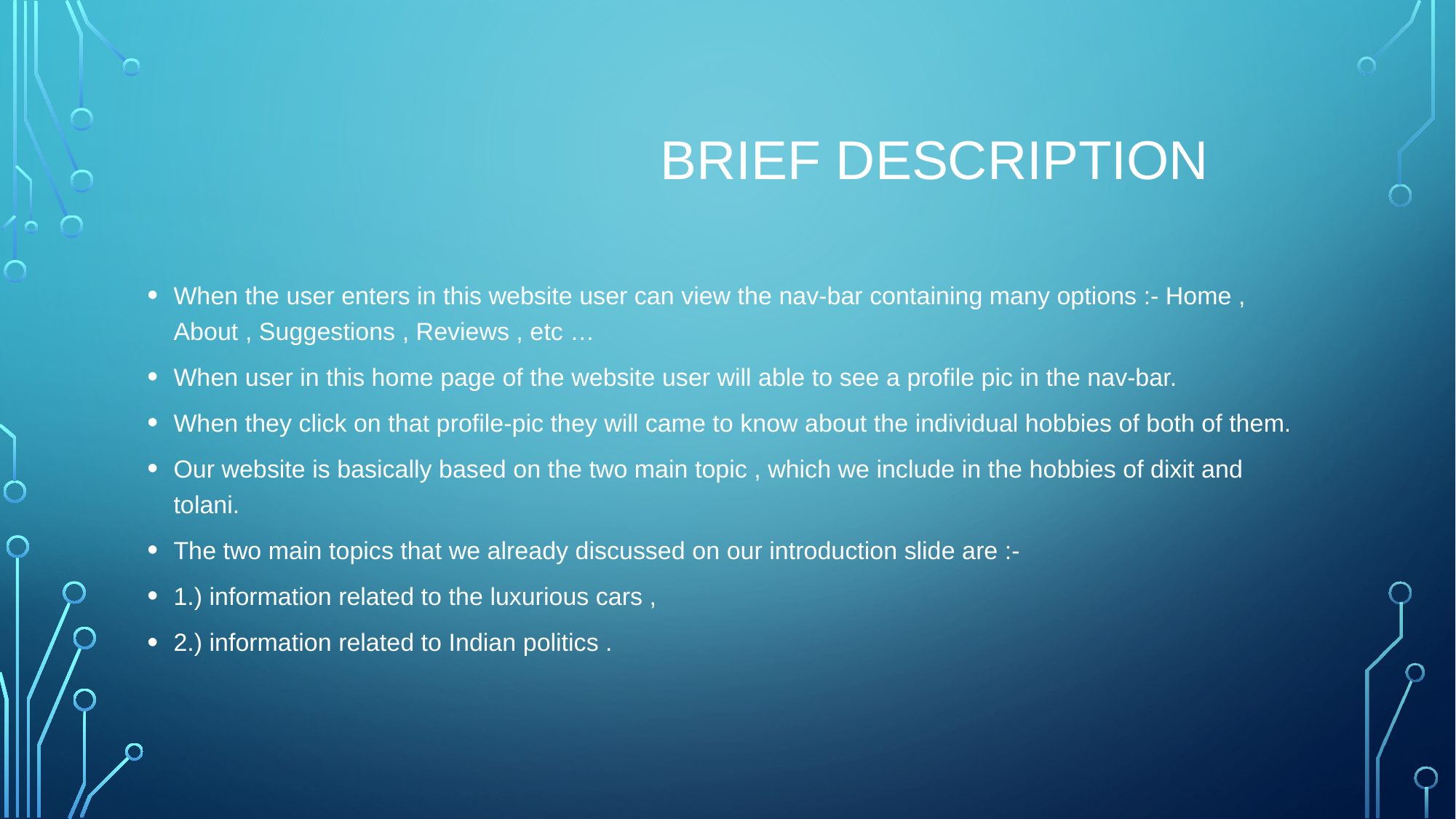

# brief description
When the user enters in this website user can view the nav-bar containing many options :- Home , About , Suggestions , Reviews , etc …
When user in this home page of the website user will able to see a profile pic in the nav-bar.
When they click on that profile-pic they will came to know about the individual hobbies of both of them.
Our website is basically based on the two main topic , which we include in the hobbies of dixit and tolani.
The two main topics that we already discussed on our introduction slide are :-
1.) information related to the luxurious cars ,
2.) information related to Indian politics .